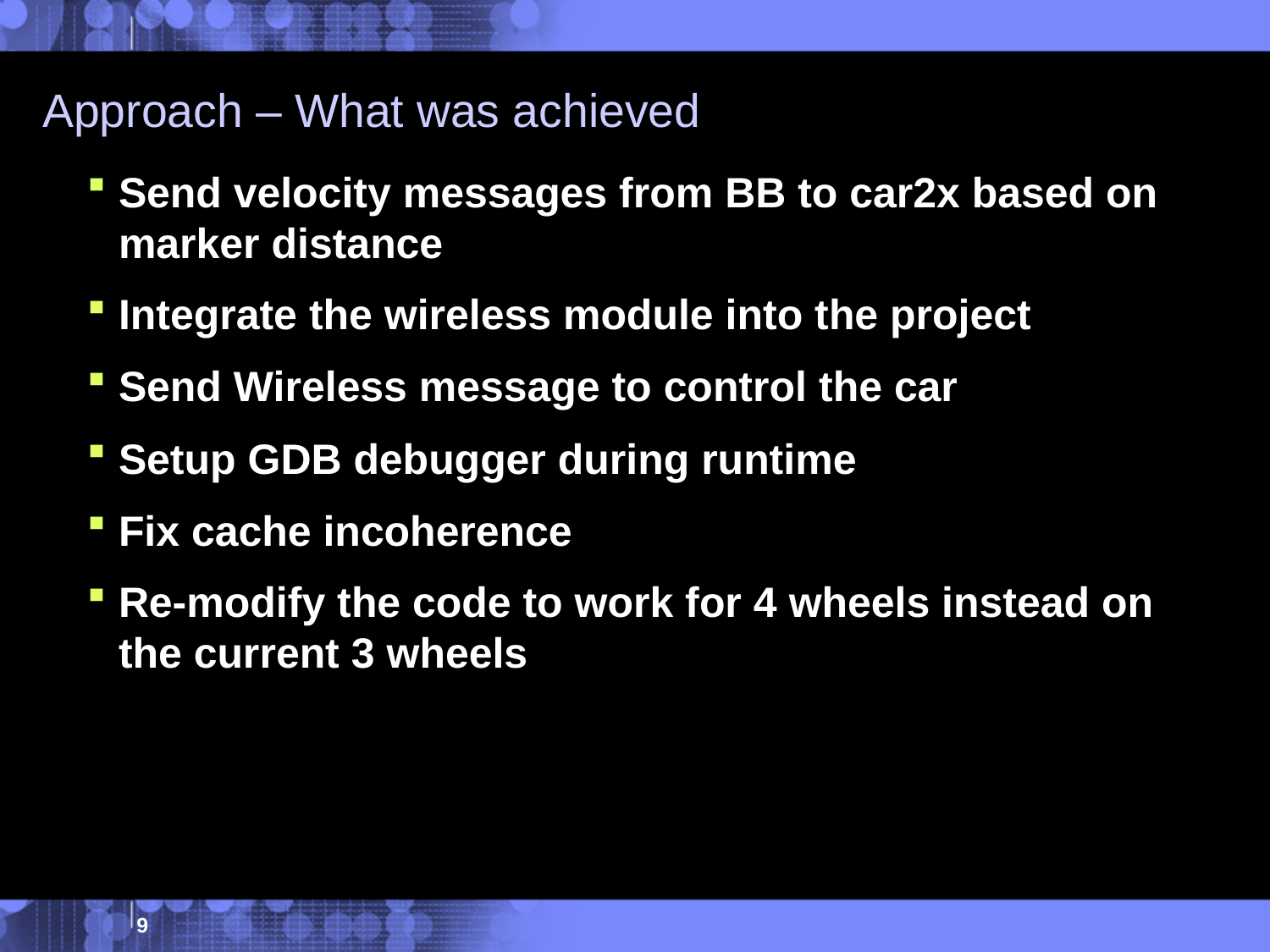

# Approach – What was achieved
Send velocity messages from BB to car2x based on marker distance
Integrate the wireless module into the project
Send Wireless message to control the car
Setup GDB debugger during runtime
Fix cache incoherence
Re-modify the code to work for 4 wheels instead on the current 3 wheels
9